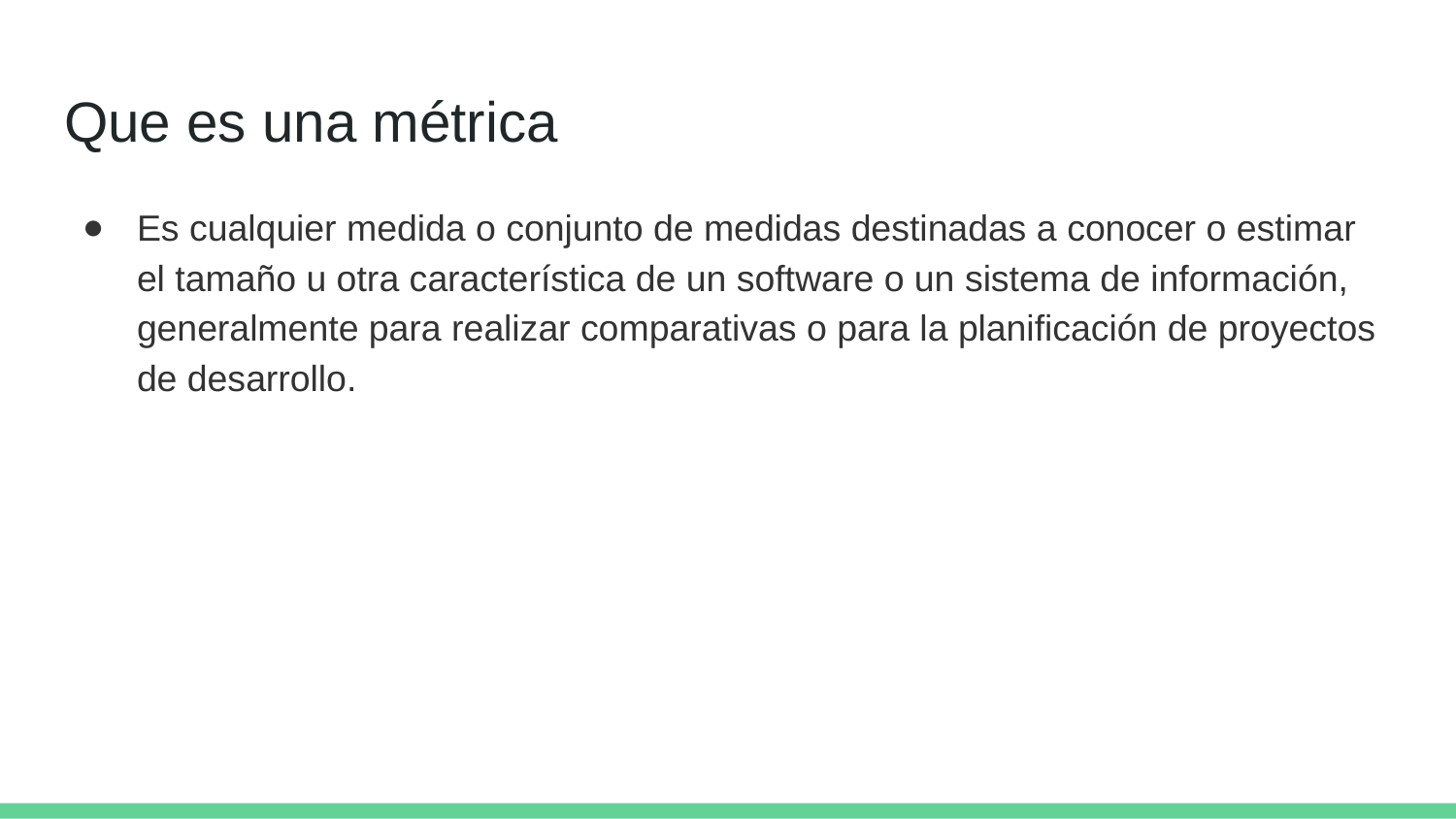

# Que es una métrica
Es cualquier medida o conjunto de medidas destinadas a conocer o estimar el tamaño u otra característica de un software o un sistema de información, generalmente para realizar comparativas o para la planificación de proyectos de desarrollo.